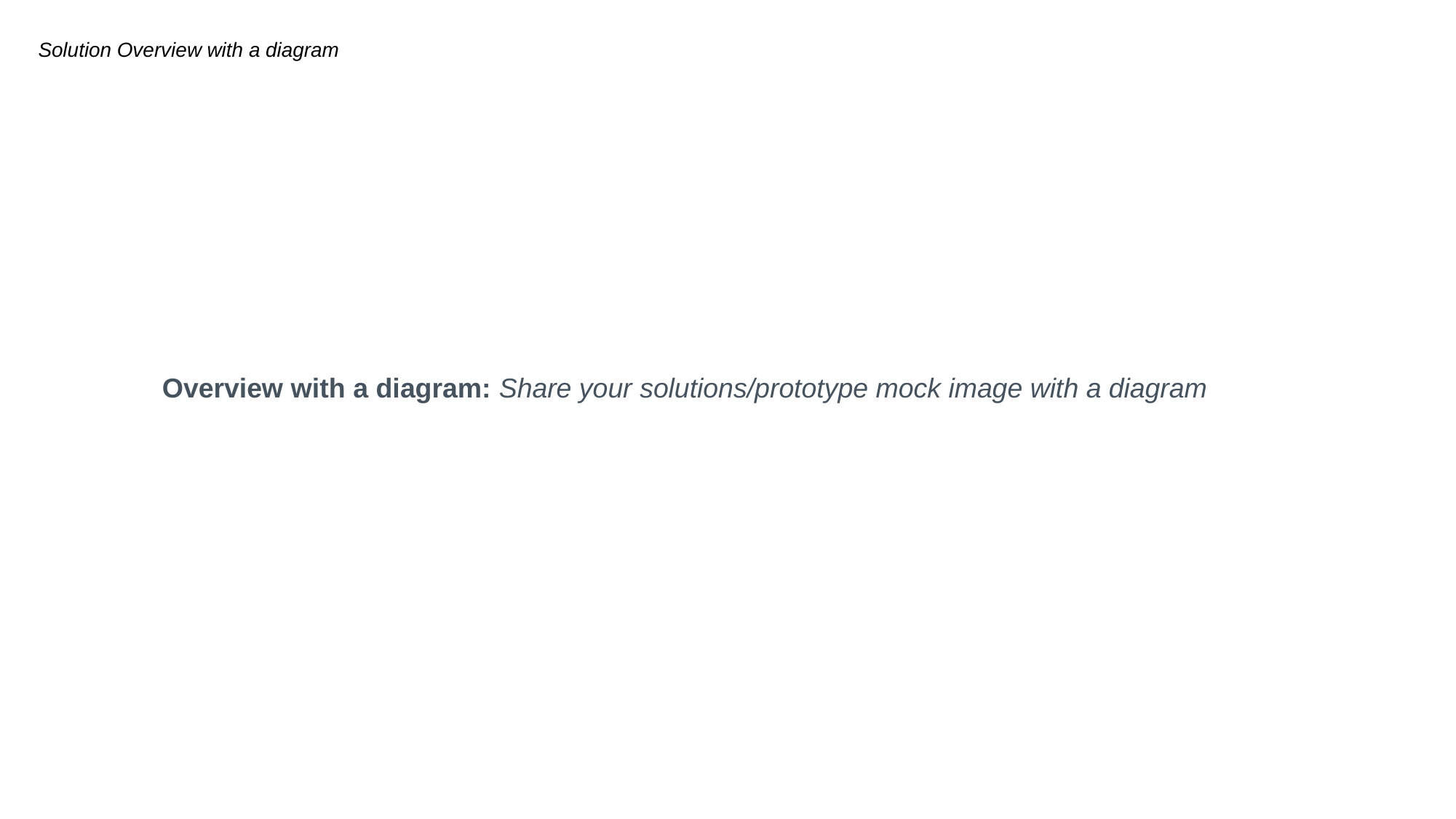

Solution Overview with a diagram
Overview with a diagram: Share your solutions/prototype mock image with a diagram